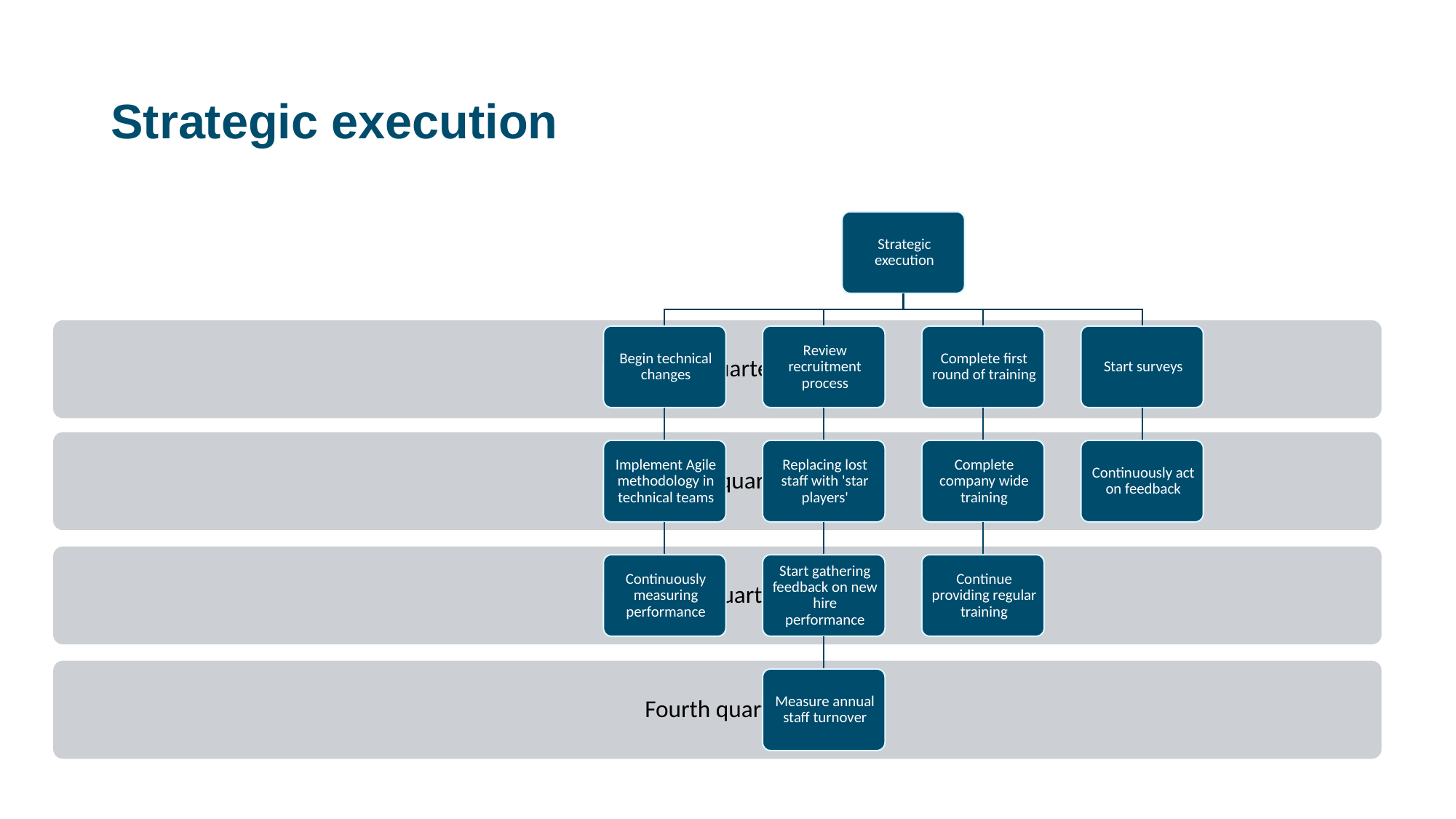

# Strategic execution
Fourth quarter
Third quarter
Second quarter
First quarter

Strategic execution
Begin technical changes
Implement Agile methodology in technical teams
Continuously measuring performance
Review recruitment process
Replacing lost staff with 'star players'
Start gathering feedback on new hire performance
Measure annual staff turnover
Complete first round of training
Complete company wide training
Continue providing regular training
Start surveys
Continuously act on feedback